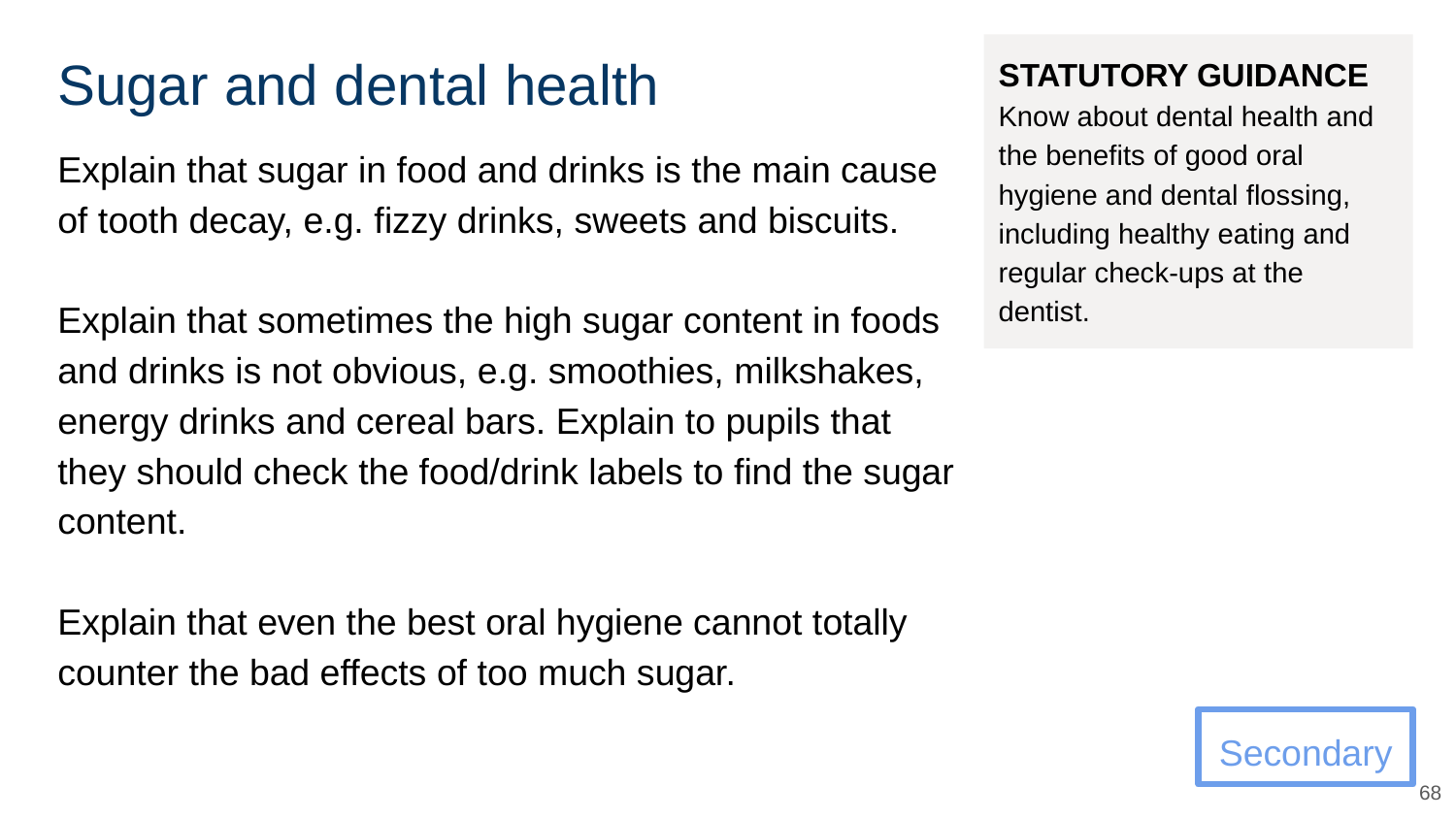

# Sugar and dental health

STATUTORY GUIDANCE
Know about dental health and the benefits of good oral hygiene and dental flossing, including healthy eating and regular check-ups at the dentist.
Explain that sugar in food and drinks is the main cause of tooth decay, e.g. fizzy drinks, sweets and biscuits.

Explain that sometimes the high sugar content in foods and drinks is not obvious, e.g. smoothies, milkshakes, energy drinks and cereal bars. Explain to pupils that they should check the food/drink labels to find the sugar content.

Explain that even the best oral hygiene cannot totally counter the bad effects of too much sugar.

Secondary
68